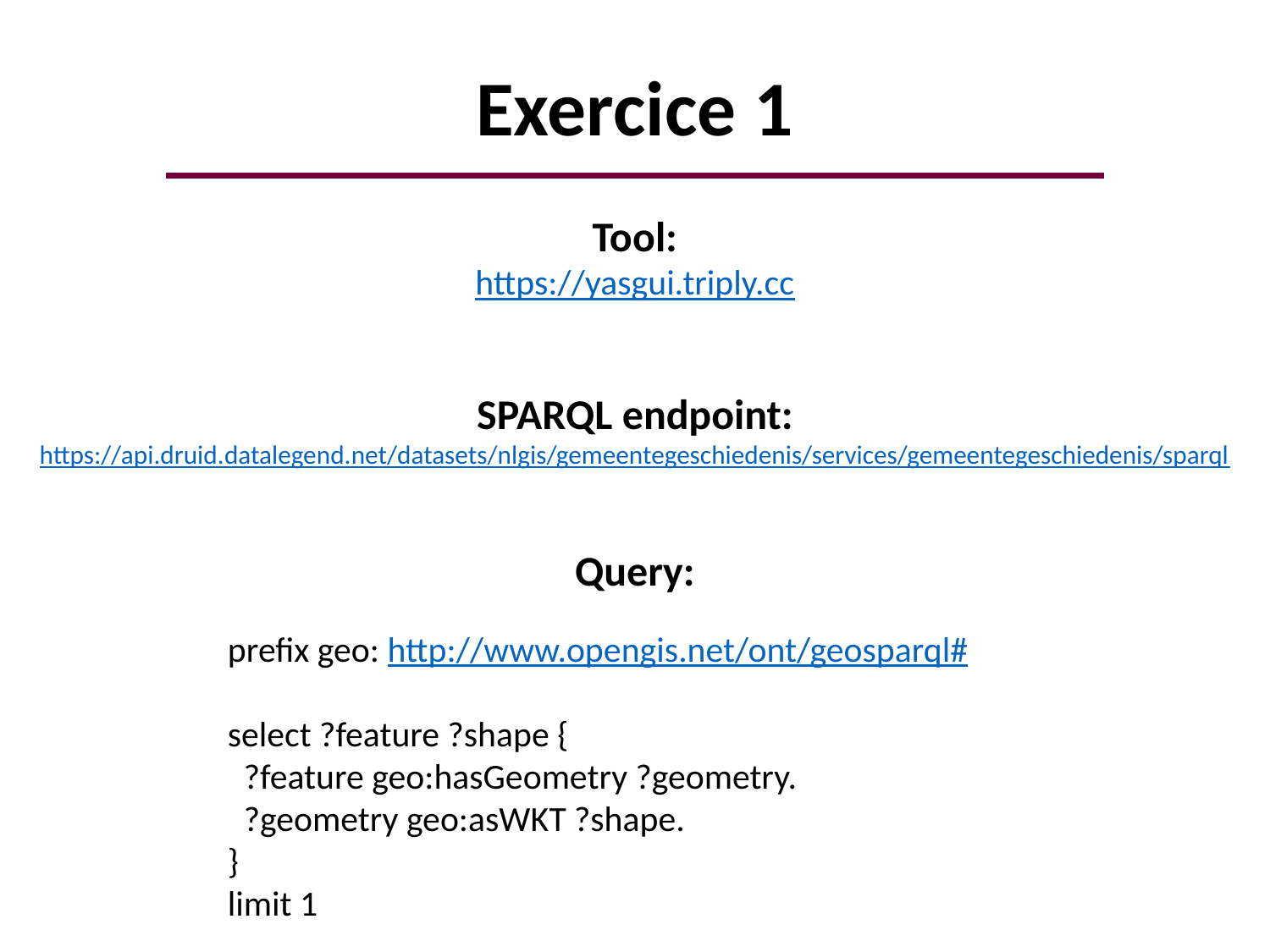

# Exercice 1
Tool:
https://yasgui.triply.cc

SPARQL endpoint:
https://api.druid.datalegend.net/datasets/nlgis/gemeentegeschiedenis/services/gemeentegeschiedenis/sparql
Query:
prefix geo: http://www.opengis.net/ont/geosparql#

select ?feature ?shape {
  ?feature geo:hasGeometry ?geometry.
  ?geometry geo:asWKT ?shape.
}
limit 1